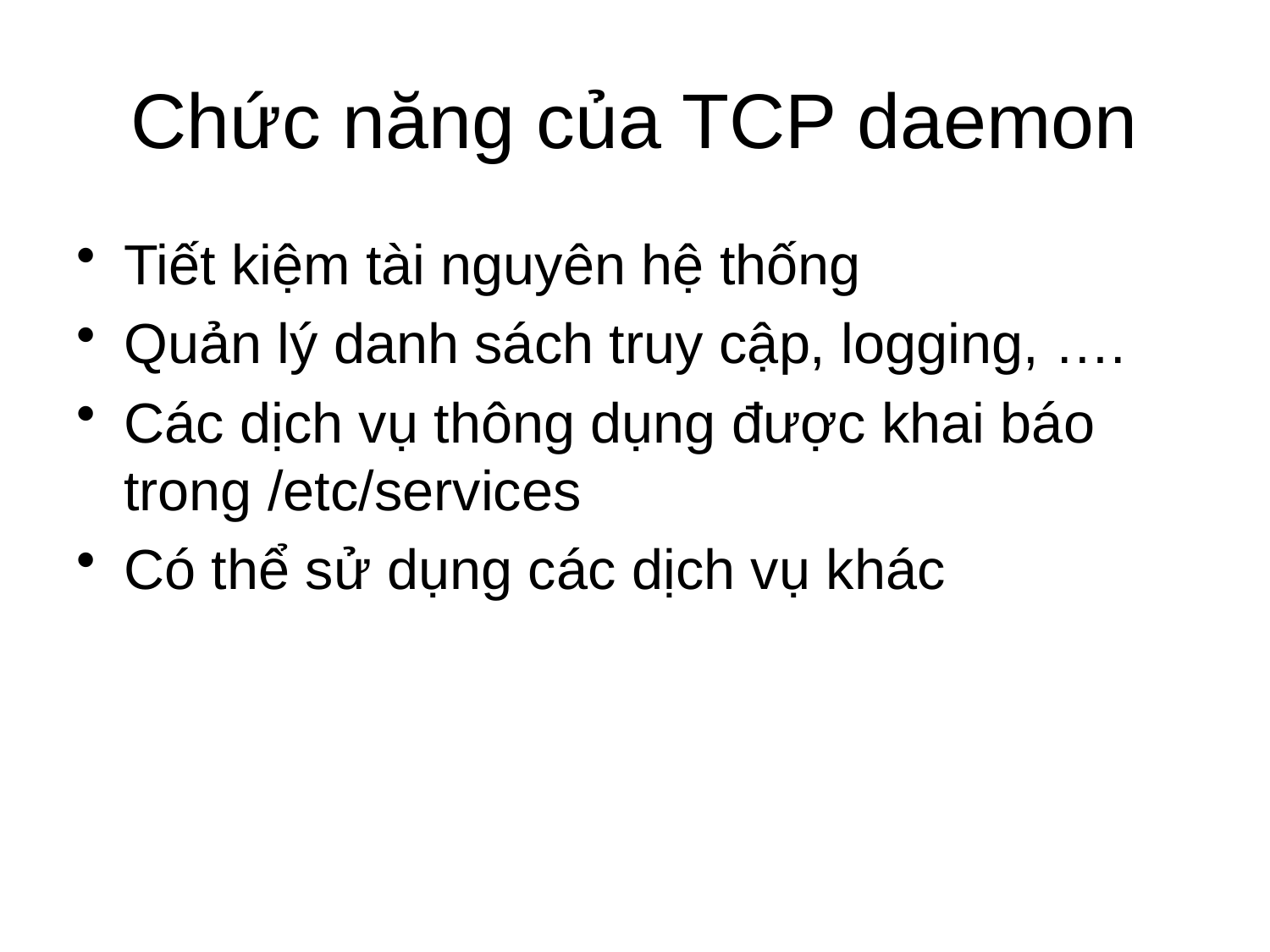

# Chức năng của TCP daemon
Tiết kiệm tài nguyên hệ thống
Quản lý danh sách truy cập, logging, ….
Các dịch vụ thông dụng được khai báo trong /etc/services
Có thể sử dụng các dịch vụ khác